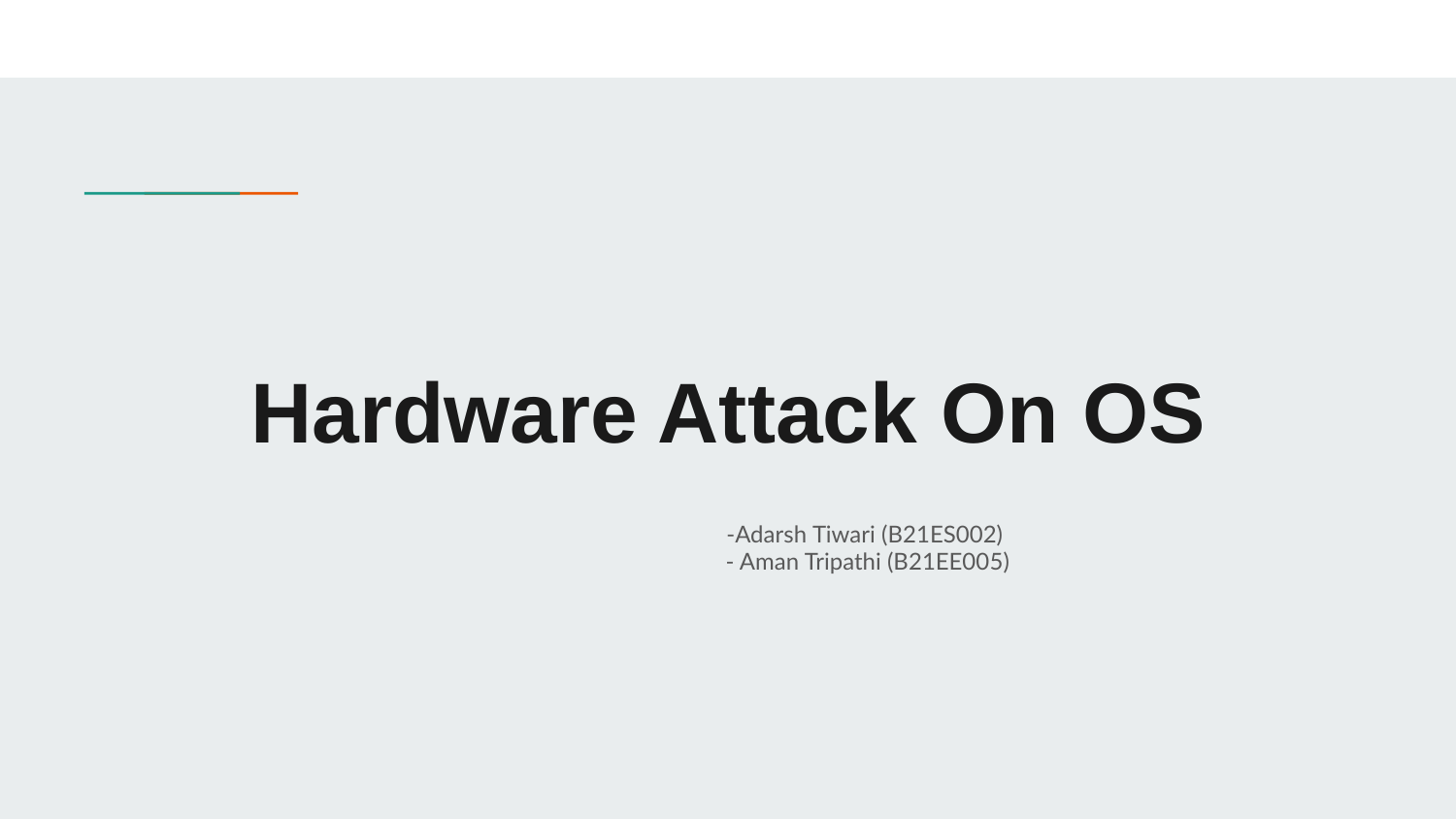

# Hardware Attack On OS
                                             -Adarsh Tiwari (B21ES002)
                                              - Aman Tripathi (B21EE005)